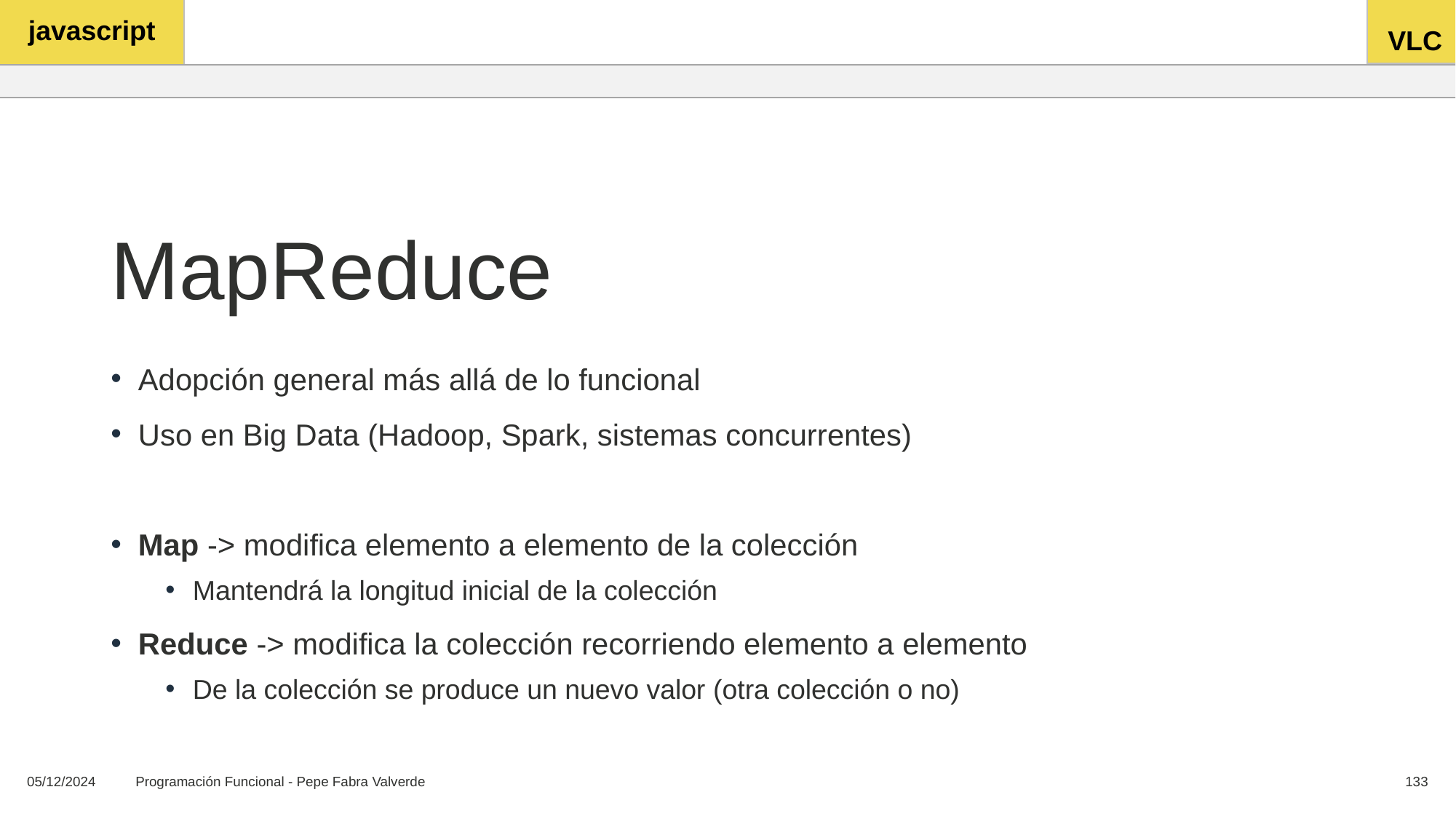

# MapReduce
Adopción general más allá de lo funcional
Uso en Big Data (Hadoop, Spark, sistemas concurrentes)

Map -> modifica elemento a elemento de la colección
Mantendrá la longitud inicial de la colección
Reduce -> modifica la colección recorriendo elemento a elemento
De la colección se produce un nuevo valor (otra colección o no)
05/12/2024
Programación Funcional - Pepe Fabra Valverde
133